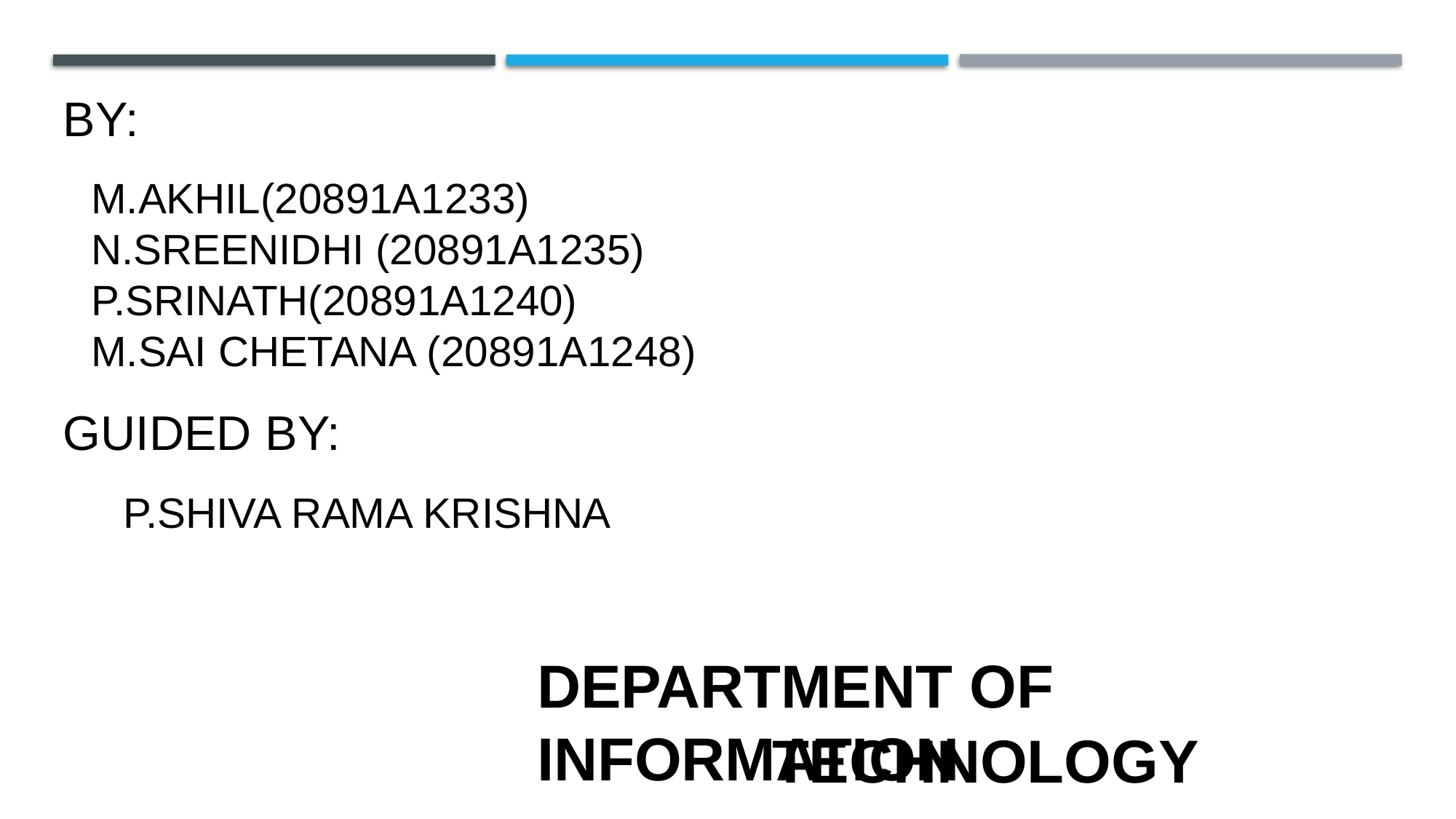

BY:
   M.AKHIL(20891A1233)
   N.SREENIDHI (20891A1235)
   P.SRINATH(20891A1240)
   M.SAI CHETANA (20891A1248)
GUIDED BY:
P.SHIVA RAMA KRISHNA
DEPARTMENT OF INFORMATION
TECHNOLOGY